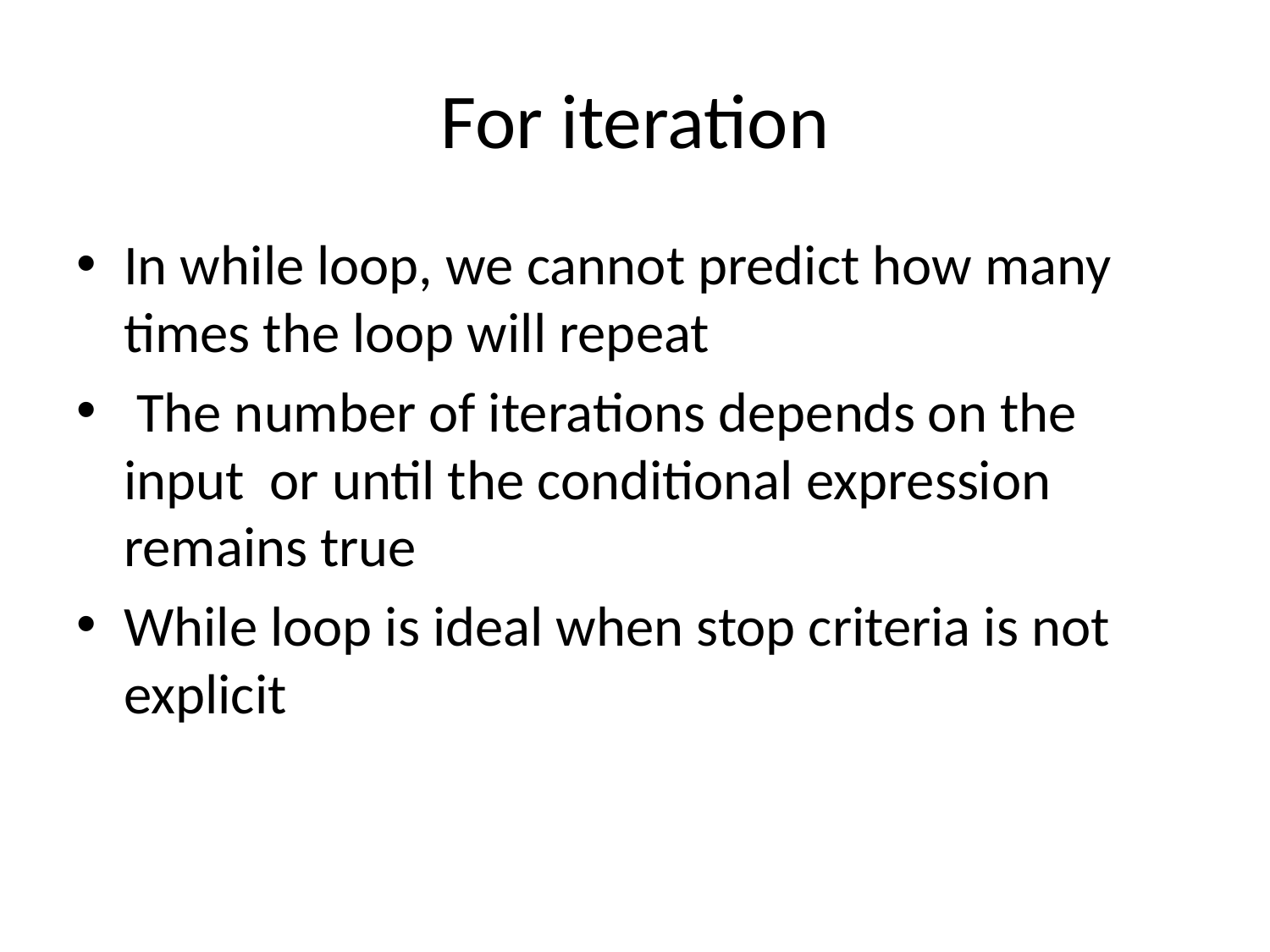

# For iteration
In while loop, we cannot predict how many times the loop will repeat
 The number of iterations depends on the input  or until the conditional expression remains true
While loop is ideal when stop criteria is not explicit